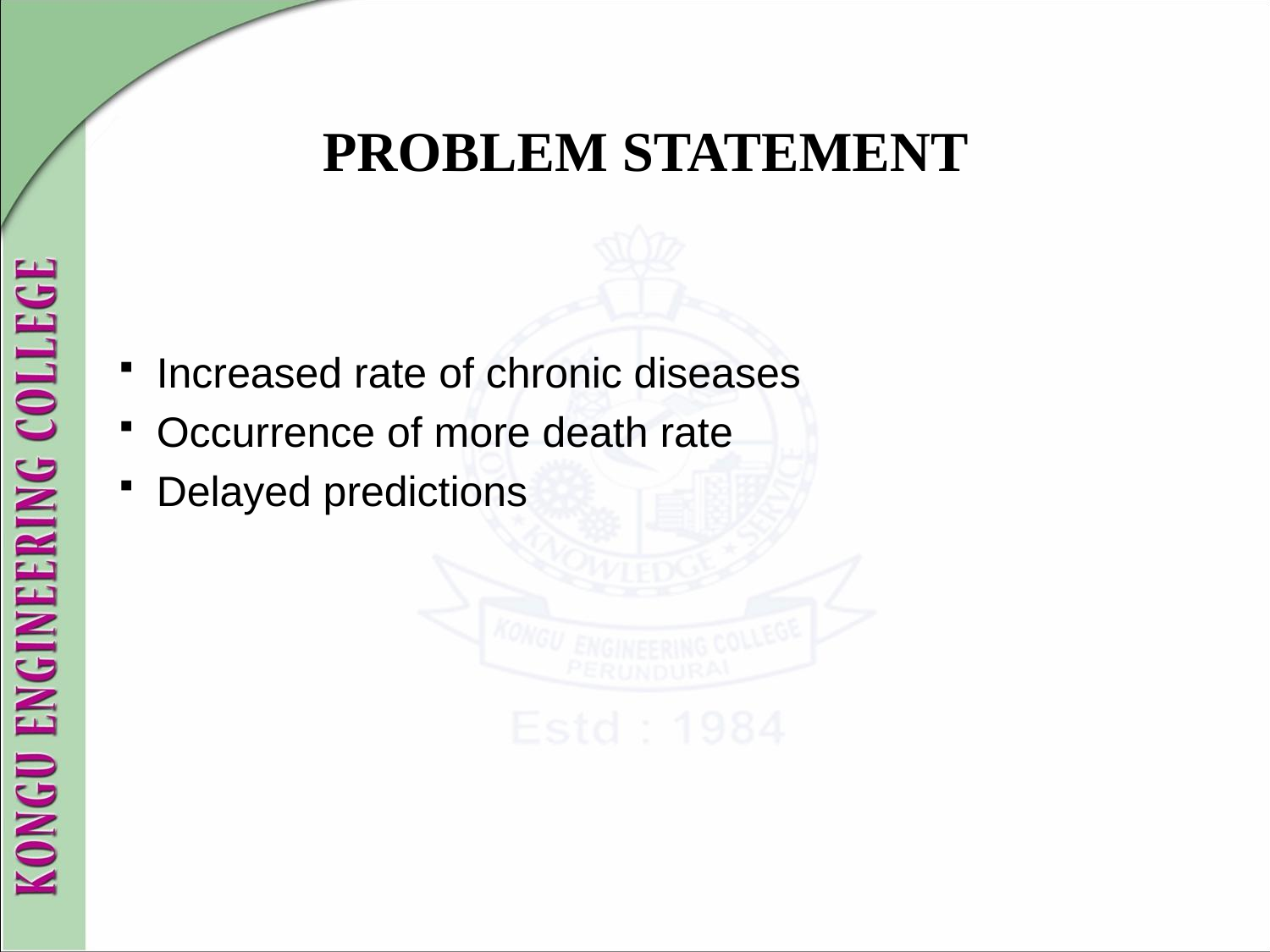

# PROBLEM STATEMENT
Increased rate of chronic diseases
Occurrence of more death rate
Delayed predictions